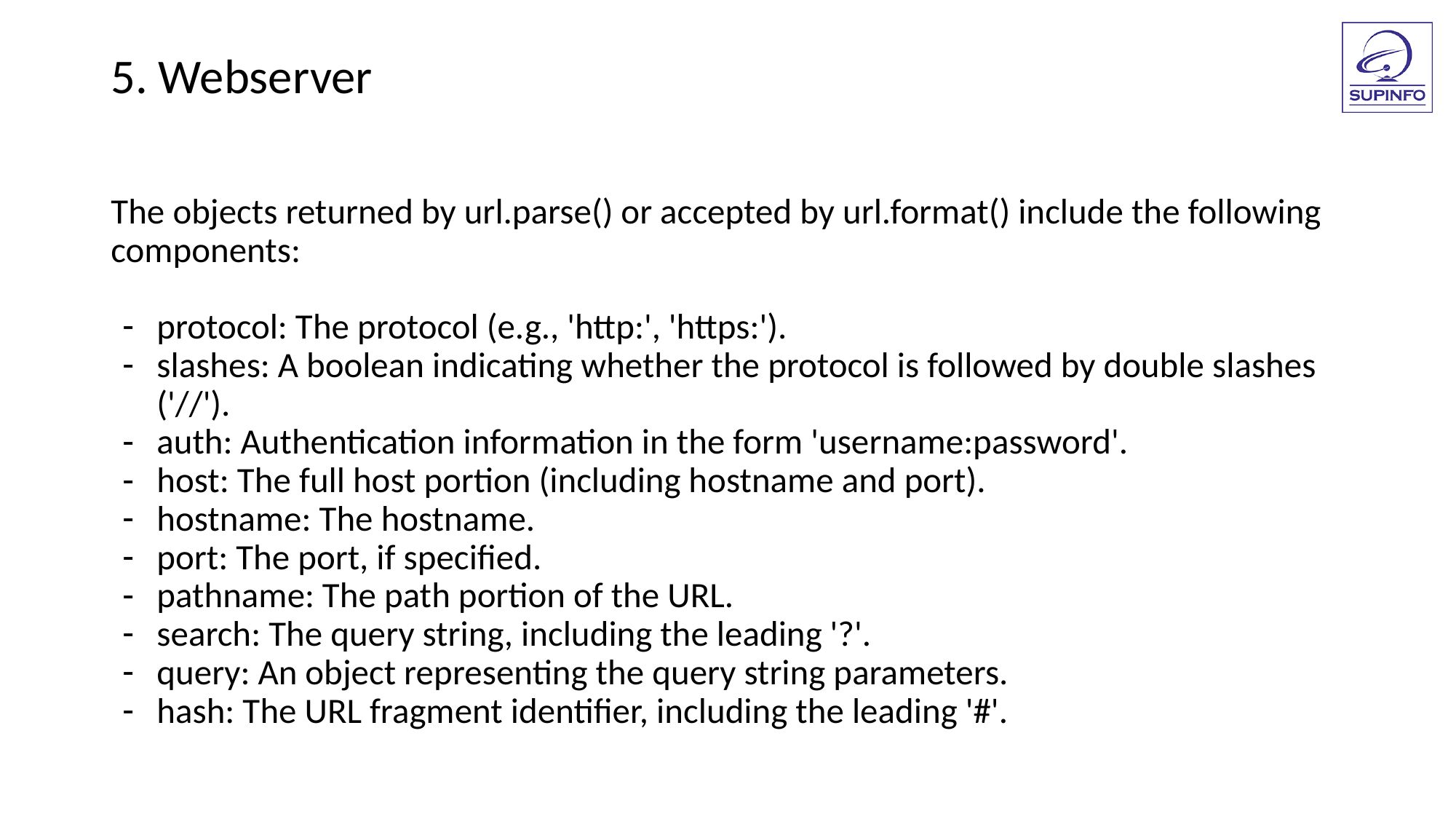

5. Webserver
The objects returned by url.parse() or accepted by url.format() include the following components:

protocol: The protocol (e.g., 'http:', 'https:').
slashes: A boolean indicating whether the protocol is followed by double slashes ('//').
auth: Authentication information in the form 'username:password'.
host: The full host portion (including hostname and port).
hostname: The hostname.
port: The port, if specified.
pathname: The path portion of the URL.
search: The query string, including the leading '?'.
query: An object representing the query string parameters.
hash: The URL fragment identifier, including the leading '#'.